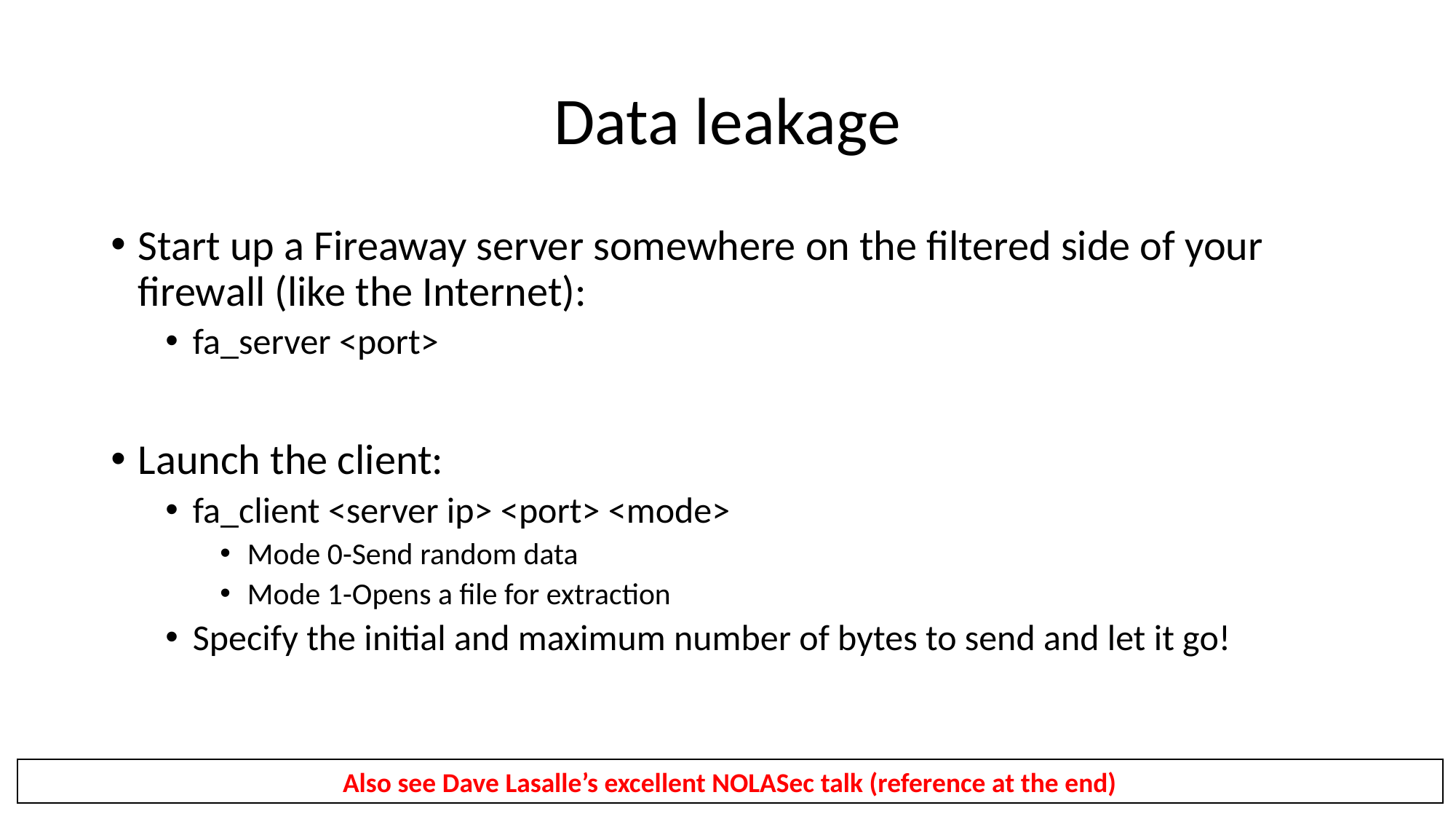

# Data leakage
Start up a Fireaway server somewhere on the filtered side of your firewall (like the Internet):
fa_server <port>

Launch the client:
fa_client <server ip> <port> <mode>
Mode 0-Send random data
Mode 1-Opens a file for extraction
Specify the initial and maximum number of bytes to send and let it go!

Also see Dave Lasalle’s excellent NOLASec talk (reference at the end)